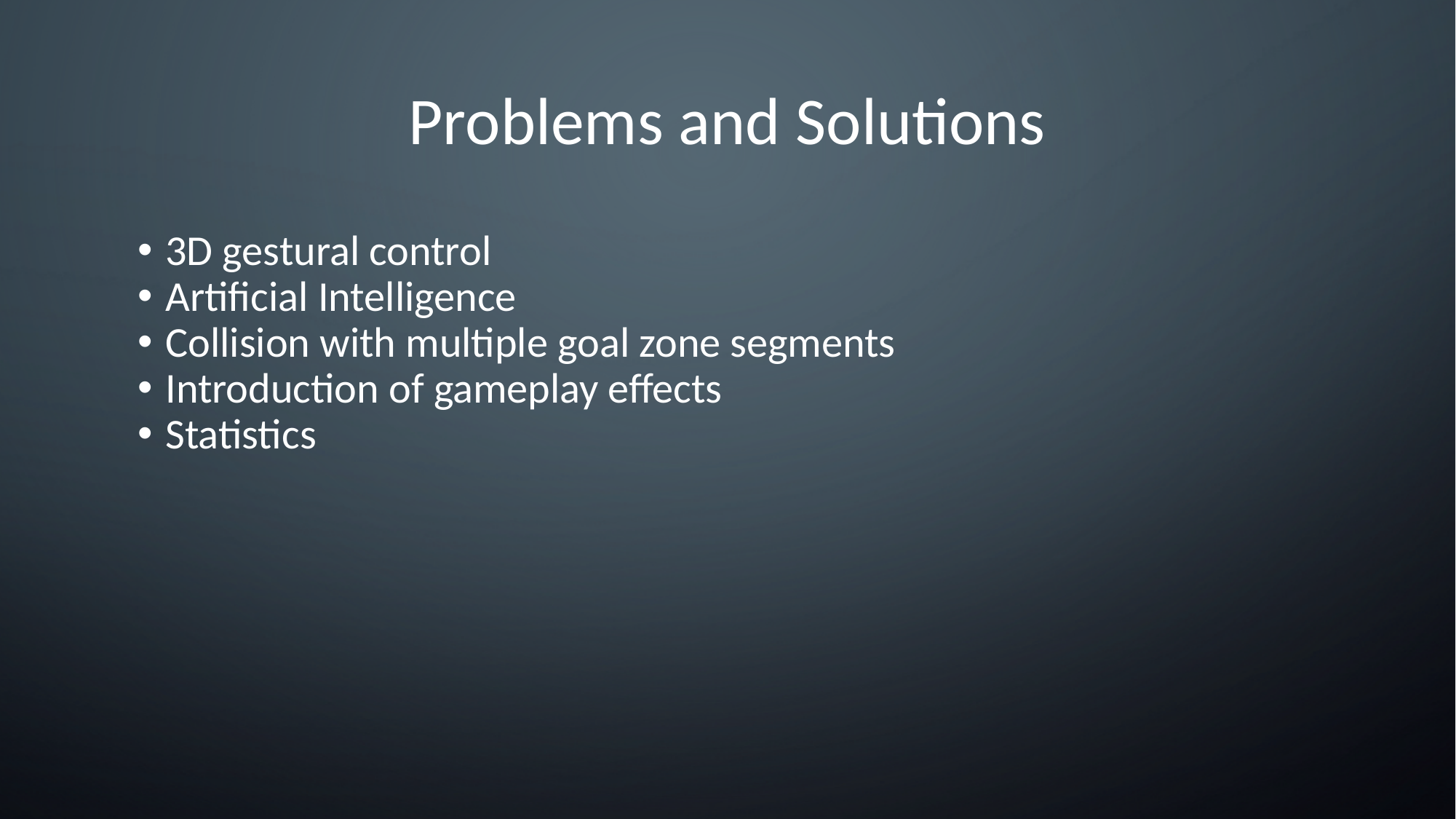

# Problems and Solutions
3D gestural control
Artificial Intelligence
Collision with multiple goal zone segments
Introduction of gameplay effects
Statistics